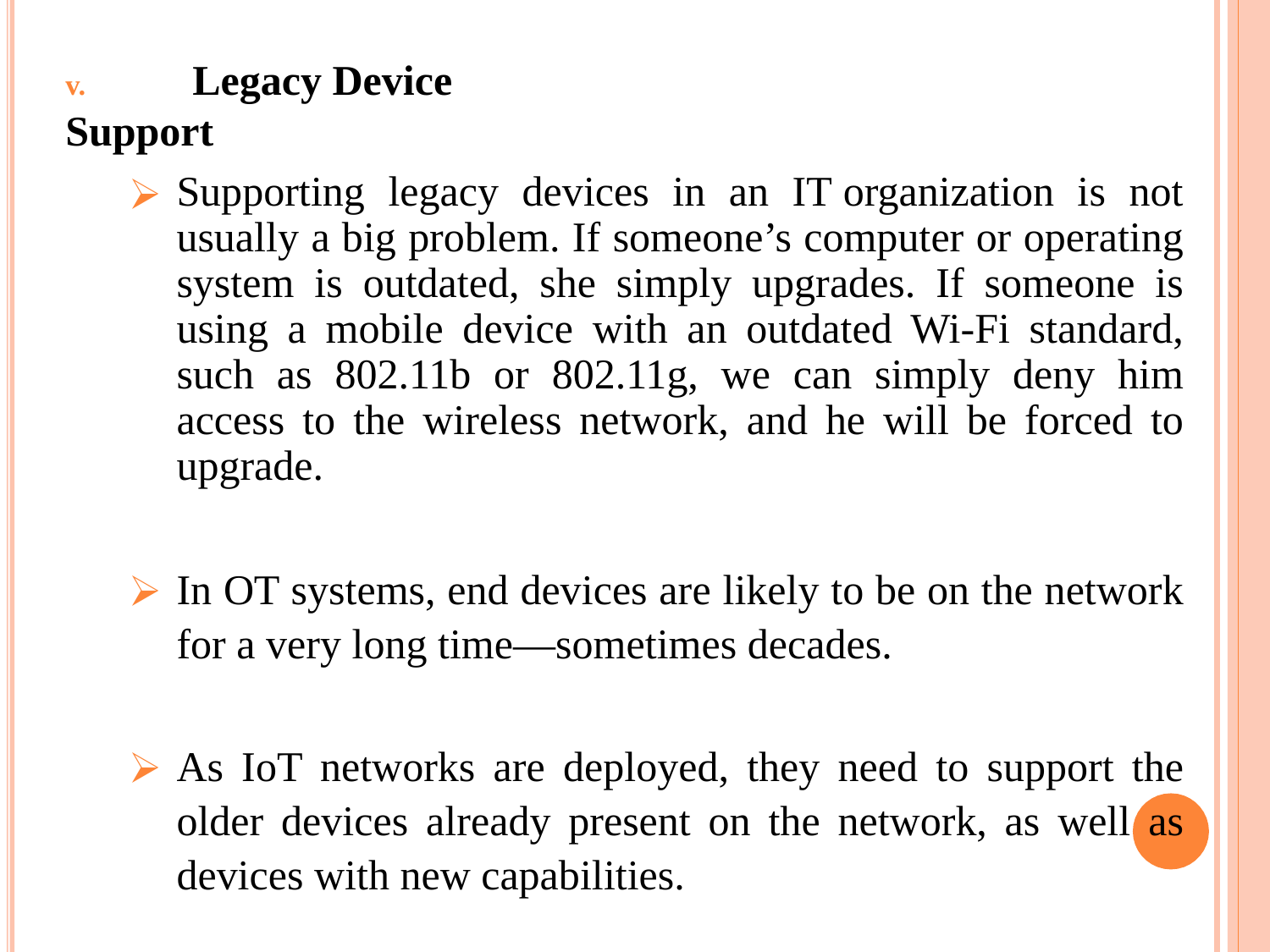

# v.	Legacy Device Support
Supporting  legacy  devices  in  an  IT organization  is  not usually a big problem. If someone’s computer or operating system is outdated, she simply upgrades. If someone is using a mobile device with an outdated Wi-Fi standard, such  as  802.11b  or  802.11g,  we  can  simply  deny  him access to the wireless network, and he will be forced to upgrade.

In OT systems, end devices are likely to be on the network for a very long time—sometimes decades.

As IoT networks are deployed, they need to support the older devices already present on the network, as well as devices with new capabilities.